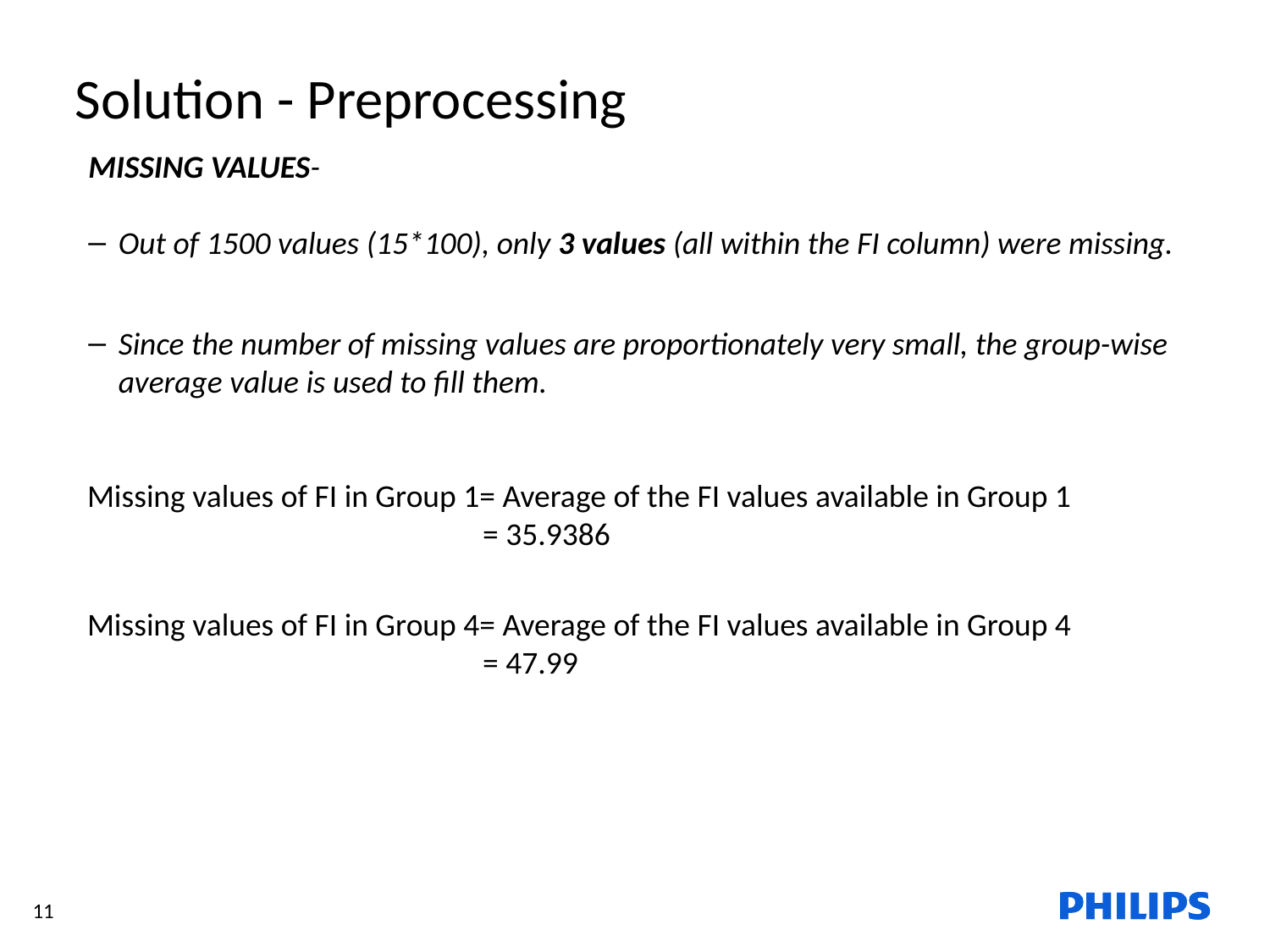

Solution - Preprocessing
MISSING VALUES-

Out of 1500 values (15*100), only 3 values (all within the FI column) were missing.

Since the number of missing values are proportionately very small, the group-wise average value is used to fill them.
Missing values of FI in Group 1= Average of the FI values available in Group 1
			  = 35.9386
Missing values of FI in Group 4= Average of the FI values available in Group 4
			  = 47.99